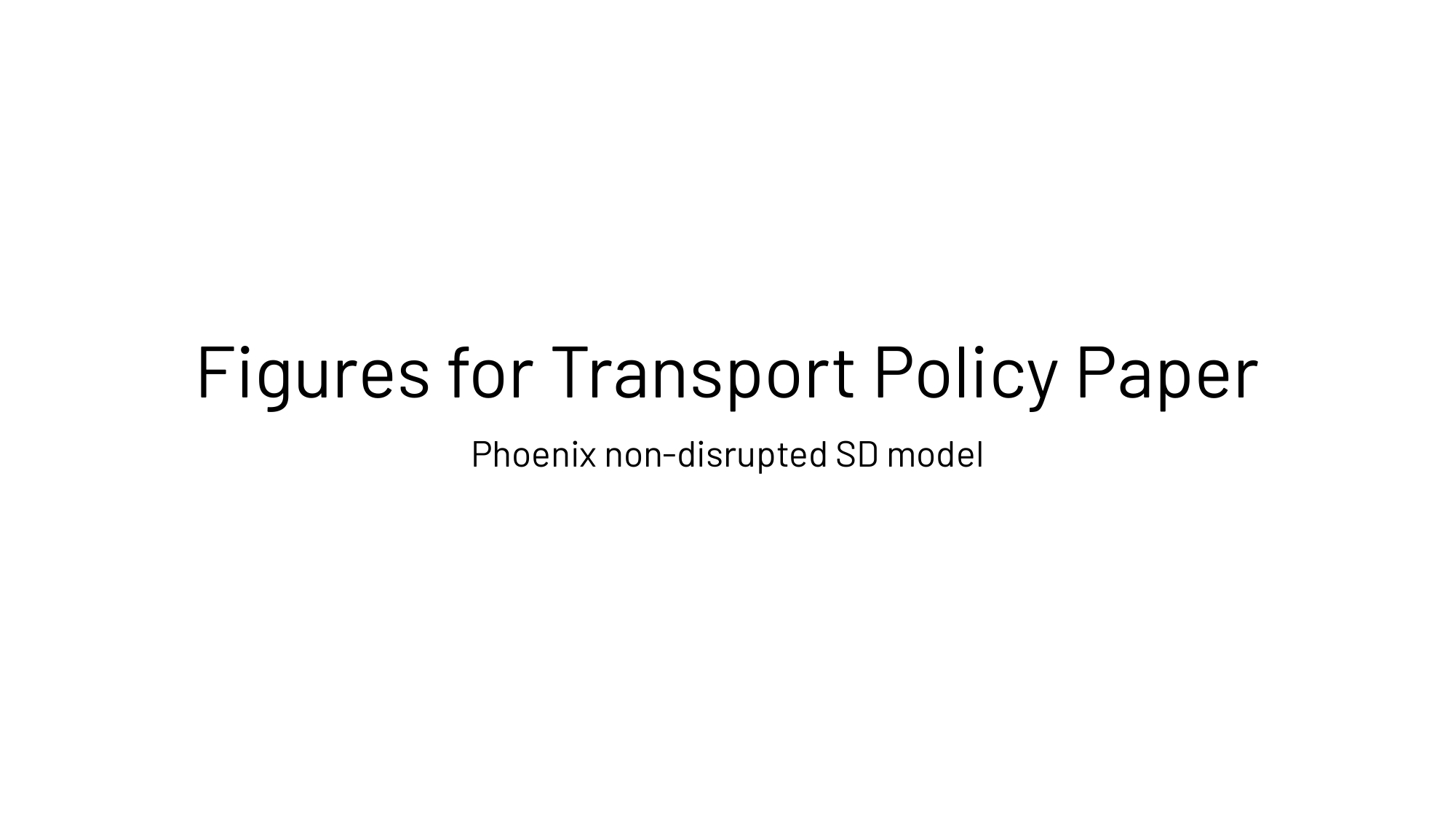

# Figures for Transport Policy Paper
Phoenix non-disrupted SD model